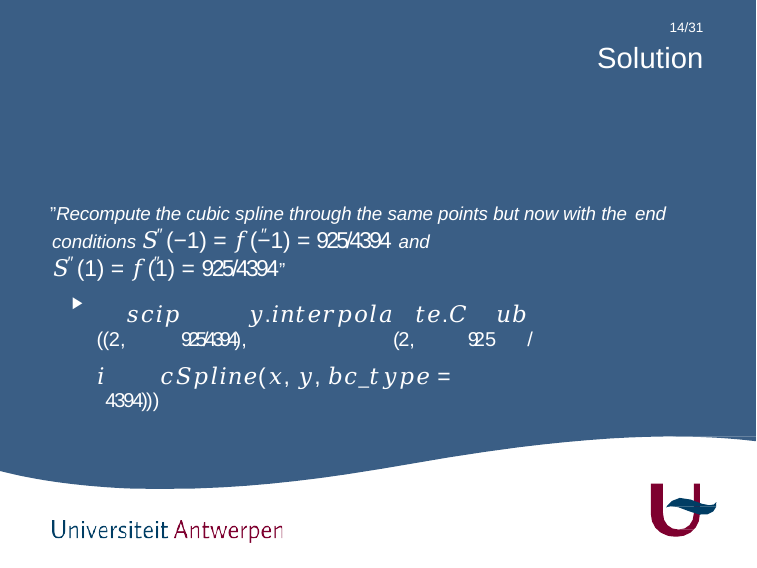

14/31
# Solution
”Recompute the cubic spline through the same points but now with the end
″	″
conditions 𝑆 (−1) = 𝑓 (−1) = 925/4394 and
″	″
𝑆 (1) = 𝑓 (1) = 925/4394”
((2,𝑠𝑐𝑖𝑝925/4394),𝑦.𝑖𝑛𝑡𝑒𝑟𝑝𝑜𝑙𝑎(2,𝑡𝑒.𝐶925𝑢𝑏/𝑖4394)))𝑐𝑆𝑝𝑙𝑖𝑛𝑒(𝑥, 𝑦, 𝑏𝑐_𝑡𝑦𝑝𝑒 =
▶